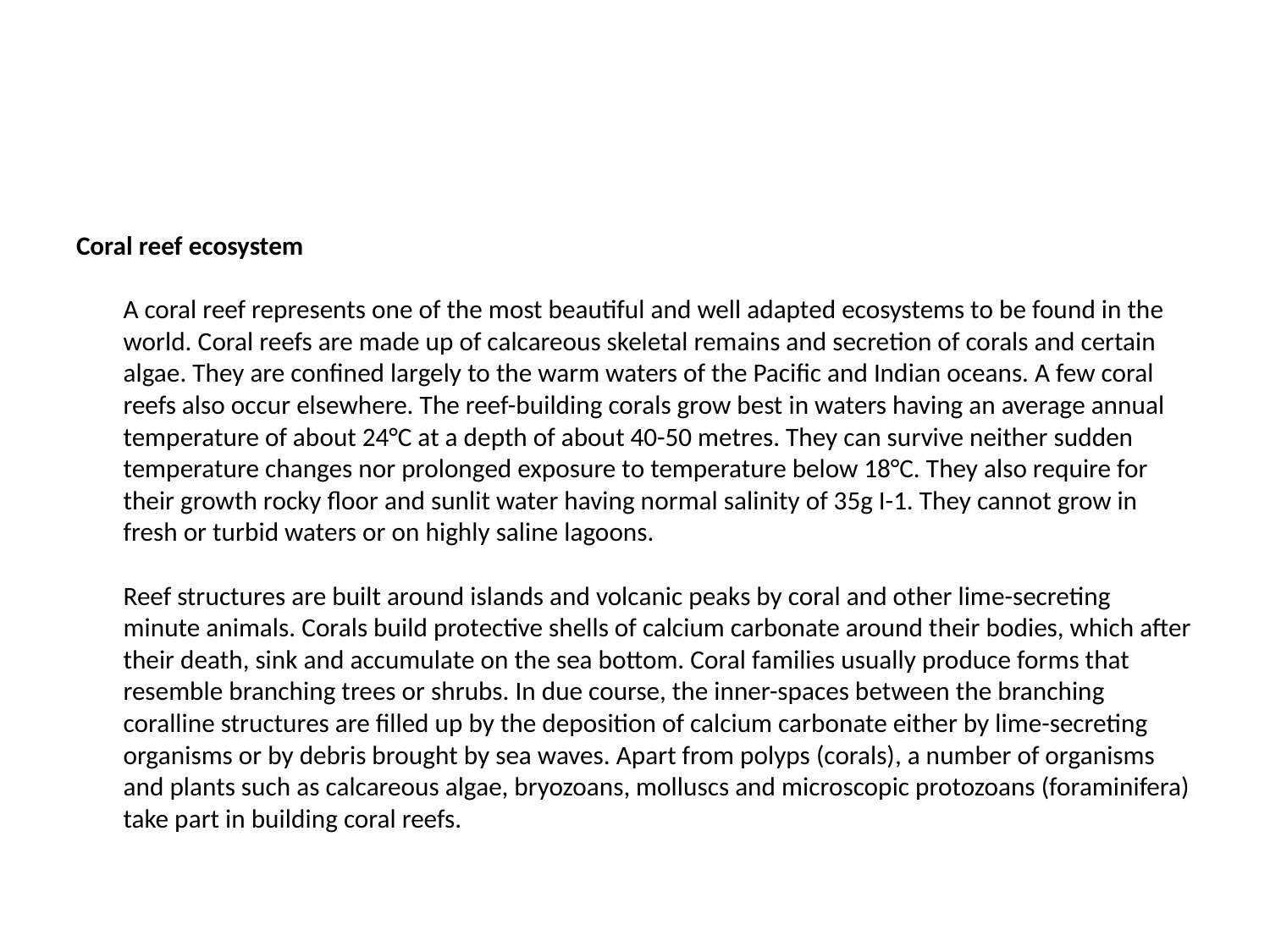

#
Coral reef ecosystem
A coral reef represents one of the most beautiful and well adapted ecosystems to be found in the world. Coral reefs are made up of calcareous skeletal remains and secretion of corals and certain algae. They are confined largely to the warm waters of the Pacific and Indian oceans. A few coral reefs also occur elsewhere. The reef-building corals grow best in waters having an average annual temperature of about 24°C at a depth of about 40-50 metres. They can survive neither sudden temperature changes nor prolonged exposure to temperature below 18°C. They also require for their growth rocky floor and sunlit water having normal salinity of 35g I-1. They cannot grow in fresh or turbid waters or on highly saline lagoons.
Reef structures are built around islands and volcanic peaks by coral and other lime-secreting minute animals. Corals build protective shells of calcium carbonate around their bodies, which after their death, sink and accumulate on the sea bottom. Coral families usually produce forms that resemble branching trees or shrubs. In due course, the inner-spaces between the branching coralline structures are filled up by the deposition of calcium carbonate either by lime-secreting organisms or by debris brought by sea waves. Apart from polyps (corals), a number of organisms and plants such as calcareous algae, bryozoans, molluscs and microscopic protozoans (foraminifera) take part in building coral reefs.